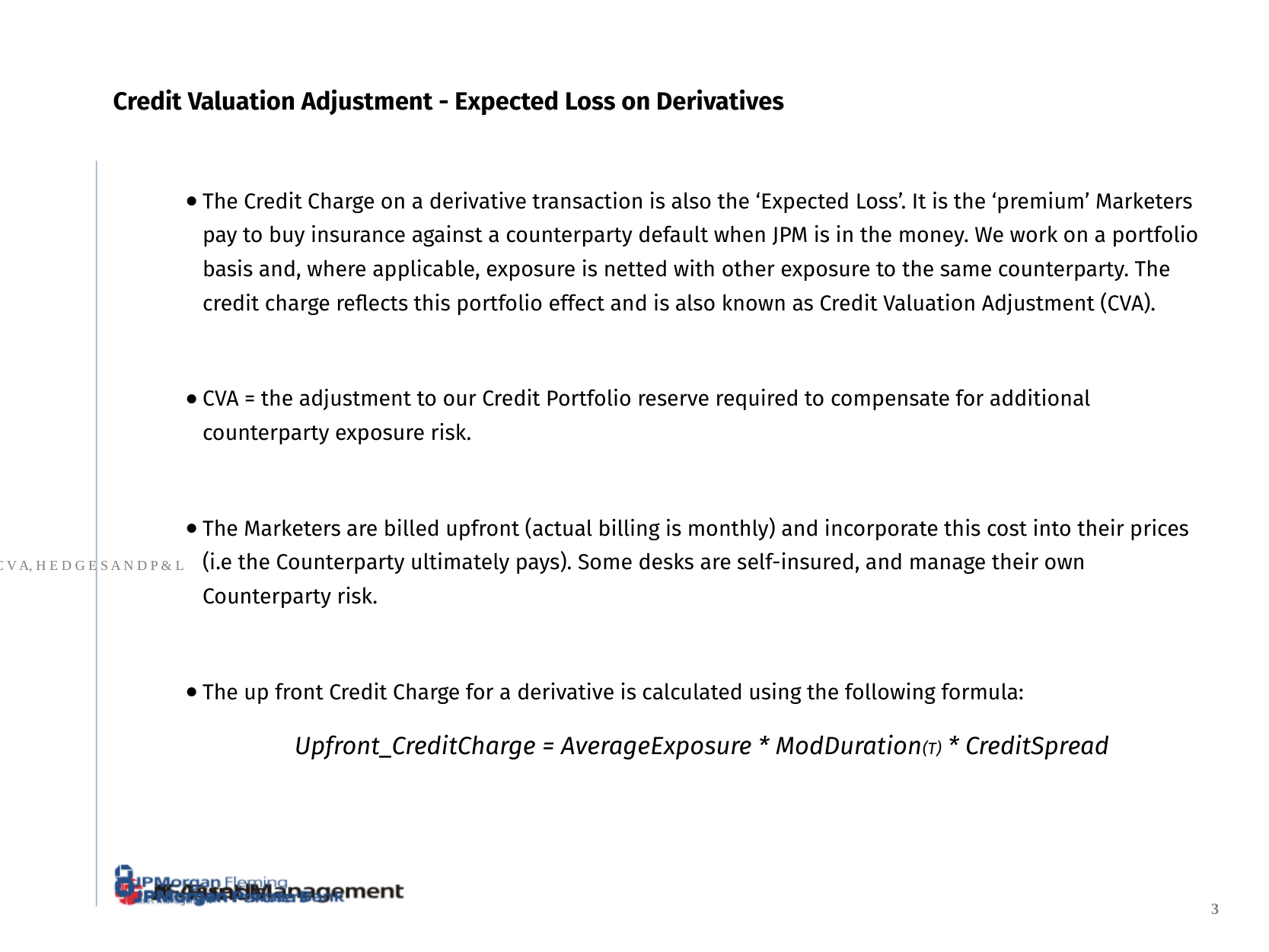

# Credit Valuation Adjustment - Expected Loss on Derivatives
The Credit Charge on a derivative transaction is also the ‘Expected Loss’. It is the ‘premium’ Marketers pay to buy insurance against a counterparty default when JPM is in the money. We work on a portfolio basis and, where applicable, exposure is netted with other exposure to the same counterparty. The credit charge reflects this portfolio effect and is also known as Credit Valuation Adjustment (CVA).

CVA = the adjustment to our Credit Portfolio reserve required to compensate for additional counterparty exposure risk.

The Marketers are billed upfront (actual billing is monthly) and incorporate this cost into their prices (i.e the Counterparty ultimately pays). Some desks are self-insured, and manage their own Counterparty risk.

The up front Credit Charge for a derivative is calculated using the following formula:
Upfront_CreditCharge = AverageExposure * ModDuration(T) * CreditSpread

D E R I V A T I V E S 1 0 1 T R A I N I N G - C V A, H E D G E S A N D P & L
3